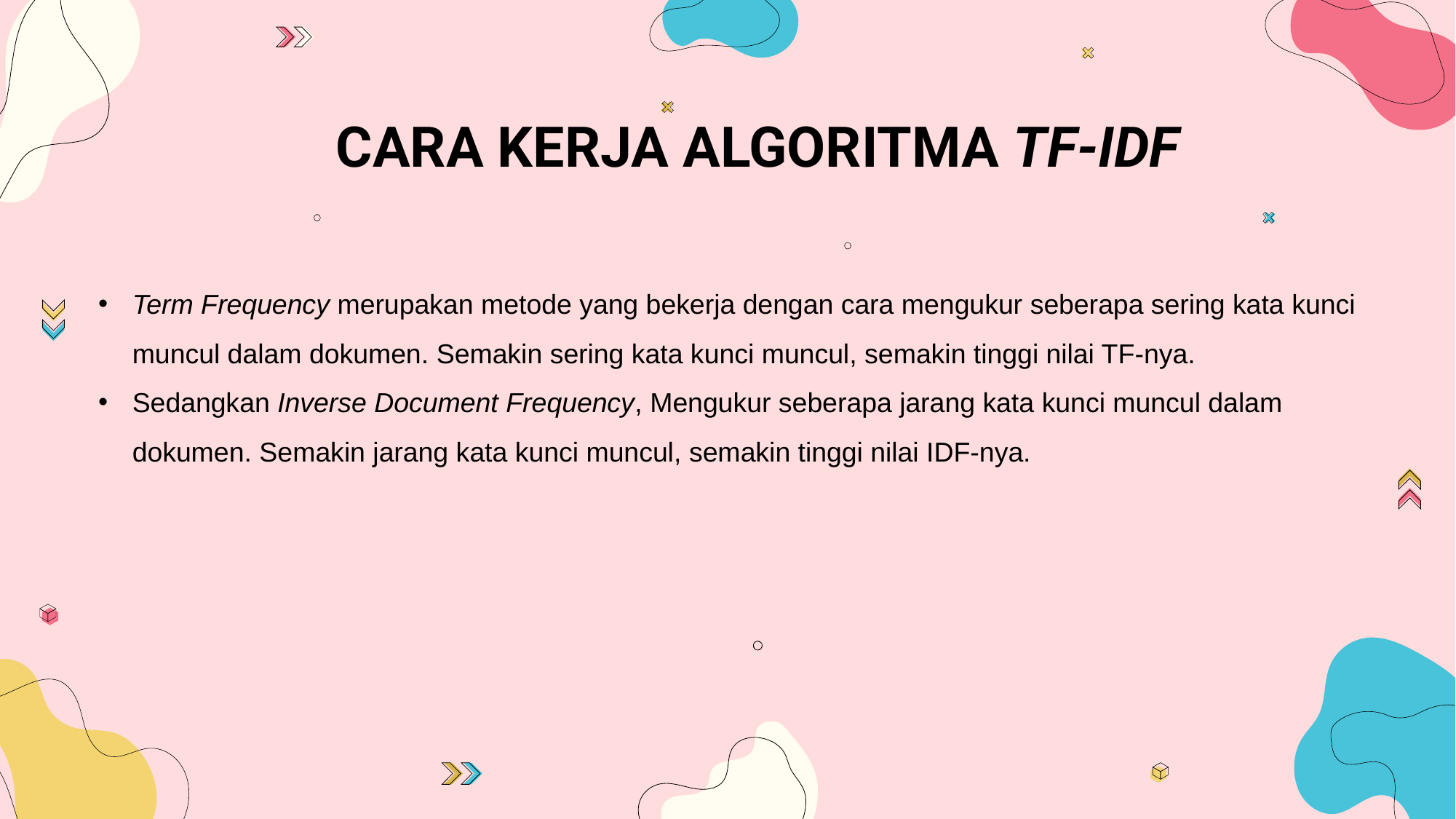

# CARA KERJA ALGORITMA TF-IDF

Term Frequency merupakan metode yang bekerja dengan cara mengukur seberapa sering kata kunci muncul dalam dokumen. Semakin sering kata kunci muncul, semakin tinggi nilai TF-nya.
Sedangkan Inverse Document Frequency, Mengukur seberapa jarang kata kunci muncul dalam dokumen. Semakin jarang kata kunci muncul, semakin tinggi nilai IDF-nya.